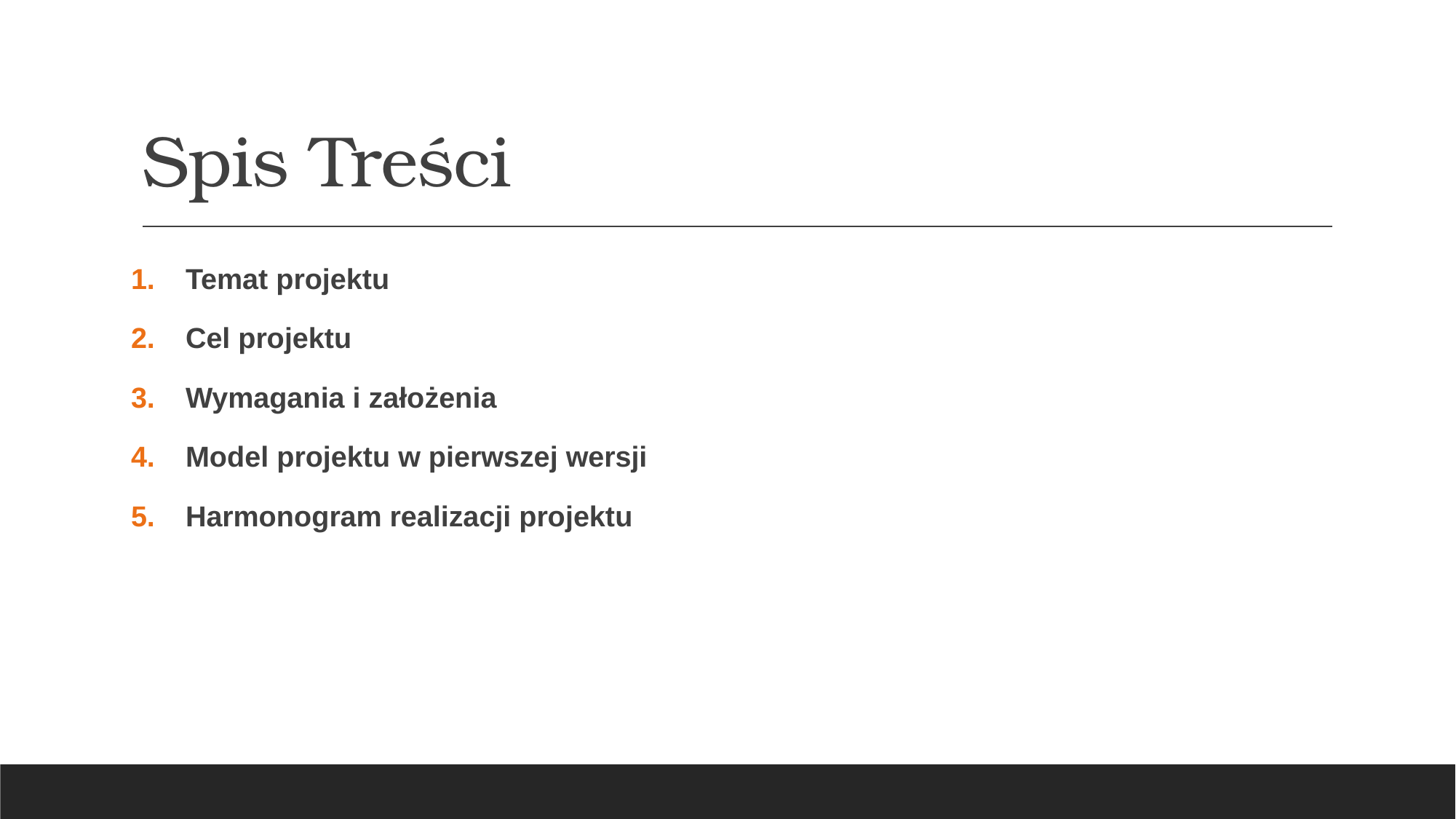

# Spis Treści
Temat projektu
Cel projektu
Wymagania i założenia
Model projektu w pierwszej wersji
Harmonogram realizacji projektu